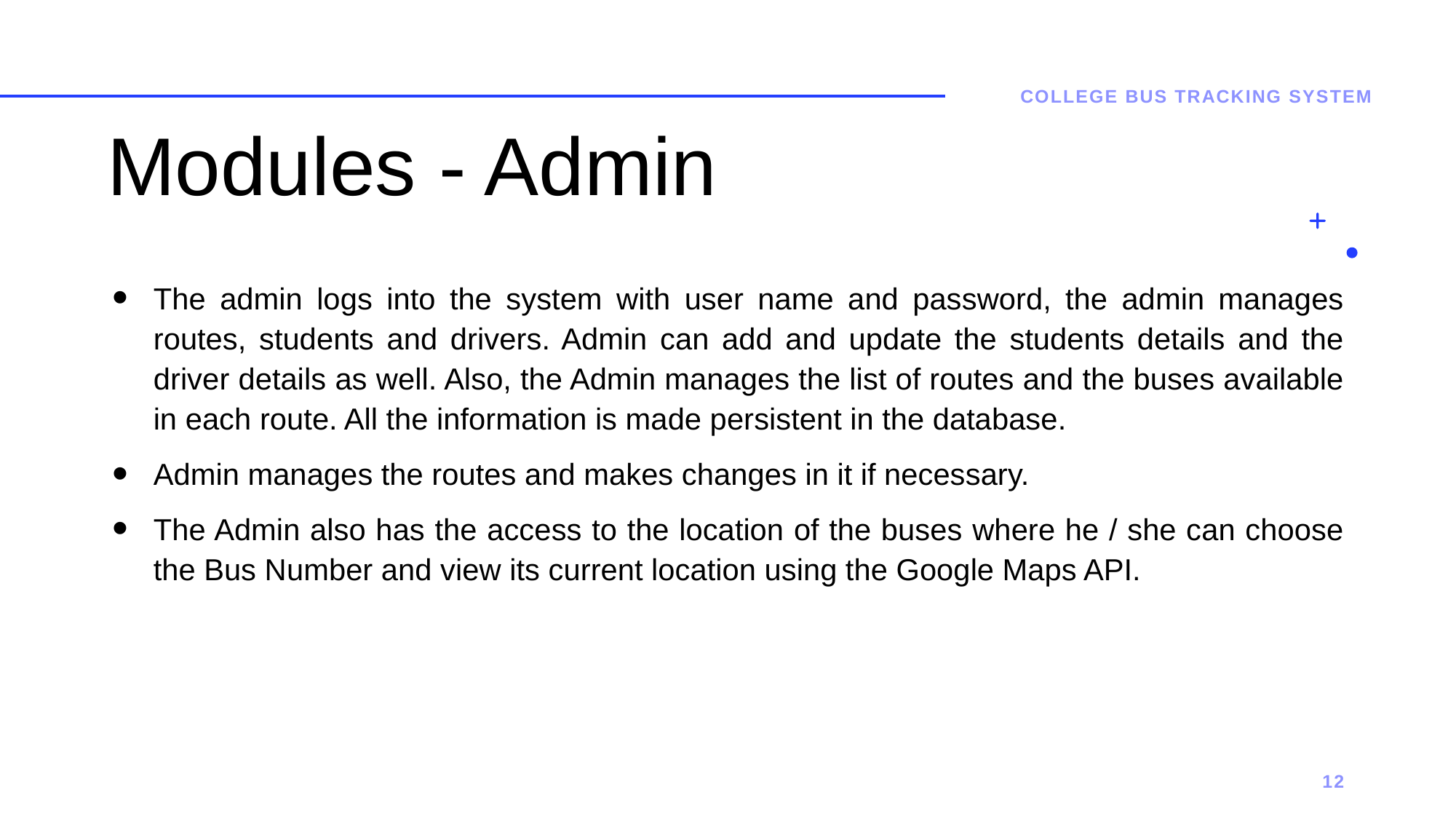

COLLEGE BUS TRACKING SYSTEM

# Modules - Admin

The admin logs into the system with user name and password, the admin manages routes, students and drivers. Admin can add and update the students details and the driver details as well. Also, the Admin manages the list of routes and the buses available in each route. All the information is made persistent in the database.
Admin manages the routes and makes changes in it if necessary.
The Admin also has the access to the location of the buses where he / she can choose the Bus Number and view its current location using the Google Maps API.
12